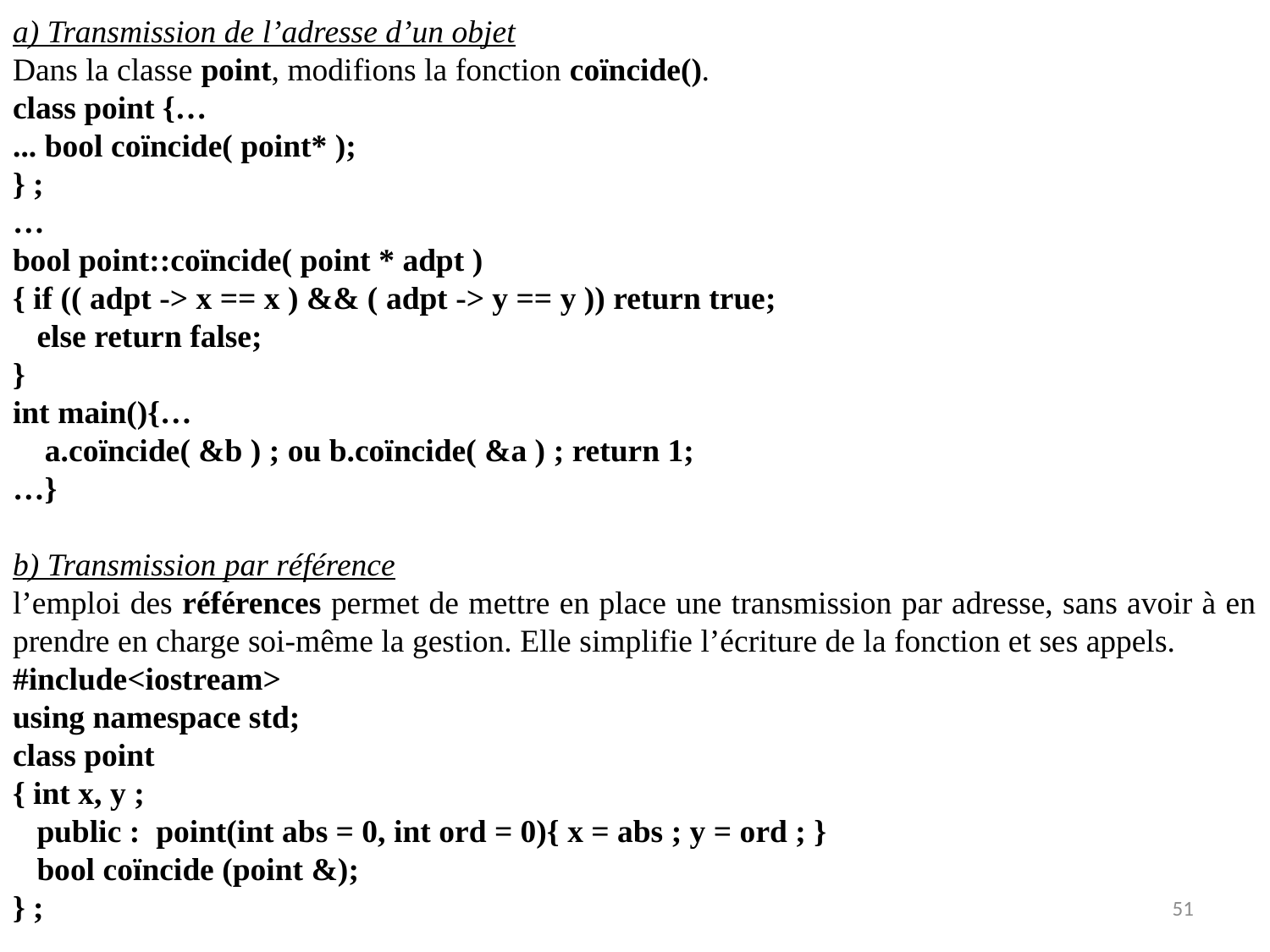

a) Transmission de l’adresse d’un objet
Dans la classe point, modifions la fonction coïncide().
class point {…
... bool coïncide( point* );
} ;
…
bool point::coïncide( point * adpt )
{ if (( adpt -> x == x ) && ( adpt -> y == y )) return true;
   else return false;
}
int main(){…
    a.coïncide( &b ) ; ou b.coïncide( &a ) ; return 1;
…}

b) Transmission par référence
l’emploi des références permet de mettre en place une transmission par adresse, sans avoir à en prendre en charge soi-même la gestion. Elle simplifie l’écriture de la fonction et ses appels.
#include<iostream>
using namespace std;
class point
{ int x, y ;
   public :  point(int abs = 0, int ord = 0){ x = abs ; y = ord ; }
   bool coïncide (point &);
} ;
51